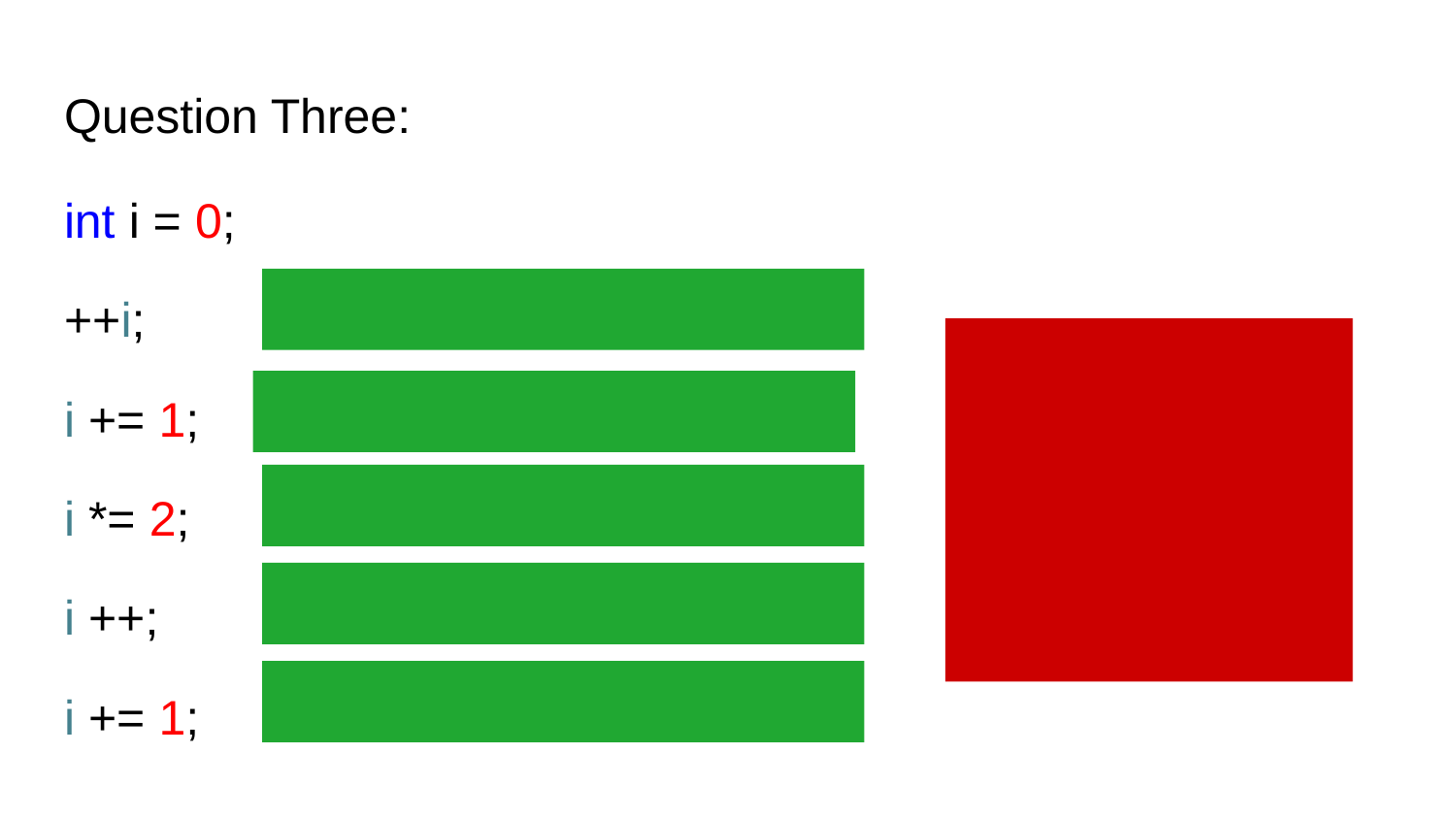

# Question Three:
int i = 0;
++i;
i += 1;
i *= 2;
i ++;
i += 1;